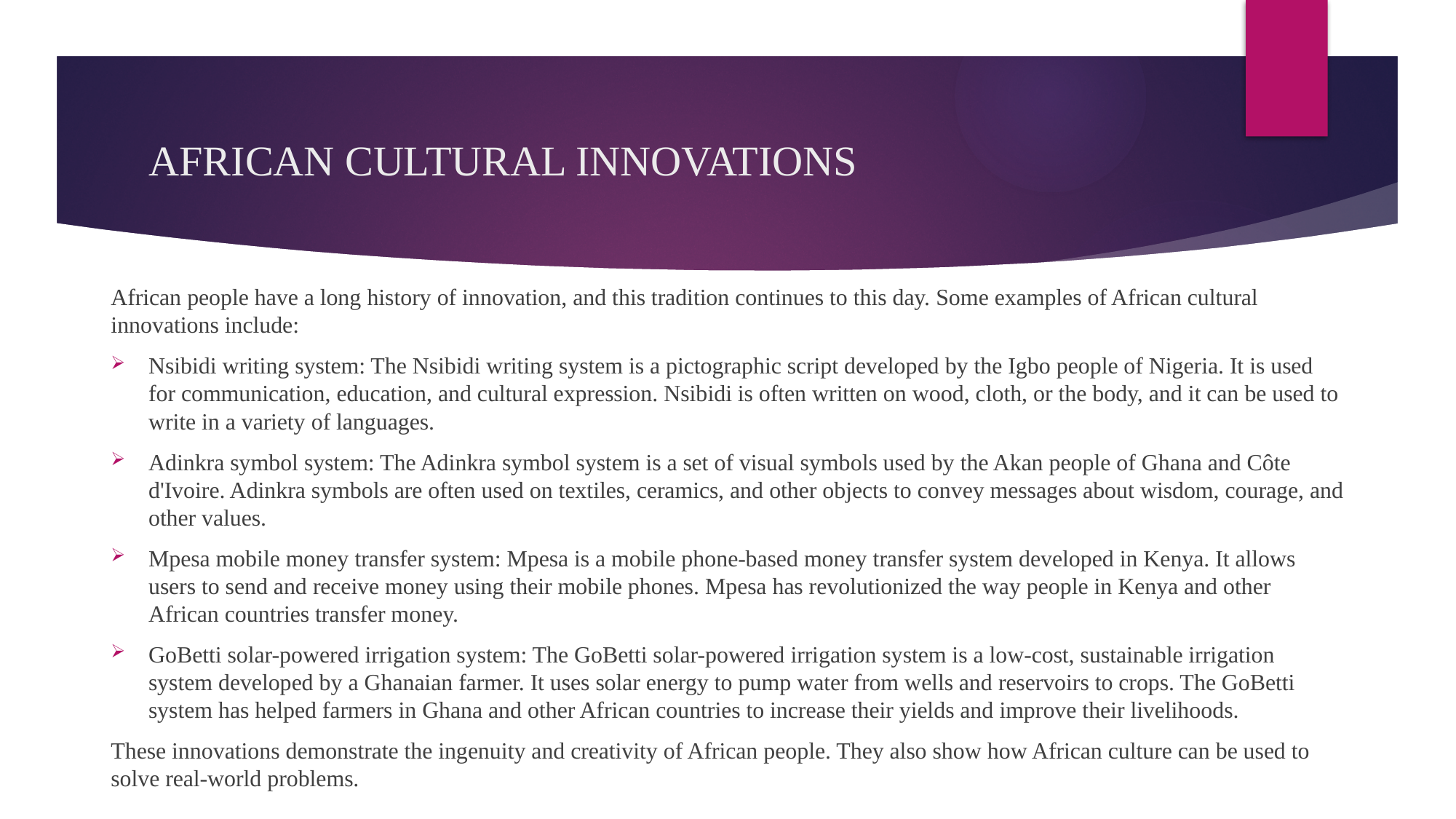

# AFRICAN CULTURAL INNOVATIONS
African people have a long history of innovation, and this tradition continues to this day. Some examples of African cultural innovations include:
Nsibidi writing system: The Nsibidi writing system is a pictographic script developed by the Igbo people of Nigeria. It is used for communication, education, and cultural expression. Nsibidi is often written on wood, cloth, or the body, and it can be used to write in a variety of languages.
Adinkra symbol system: The Adinkra symbol system is a set of visual symbols used by the Akan people of Ghana and Côte d'Ivoire. Adinkra symbols are often used on textiles, ceramics, and other objects to convey messages about wisdom, courage, and other values.
Mpesa mobile money transfer system: Mpesa is a mobile phone-based money transfer system developed in Kenya. It allows users to send and receive money using their mobile phones. Mpesa has revolutionized the way people in Kenya and other African countries transfer money.
GoBetti solar-powered irrigation system: The GoBetti solar-powered irrigation system is a low-cost, sustainable irrigation system developed by a Ghanaian farmer. It uses solar energy to pump water from wells and reservoirs to crops. The GoBetti system has helped farmers in Ghana and other African countries to increase their yields and improve their livelihoods.
These innovations demonstrate the ingenuity and creativity of African people. They also show how African culture can be used to solve real-world problems.